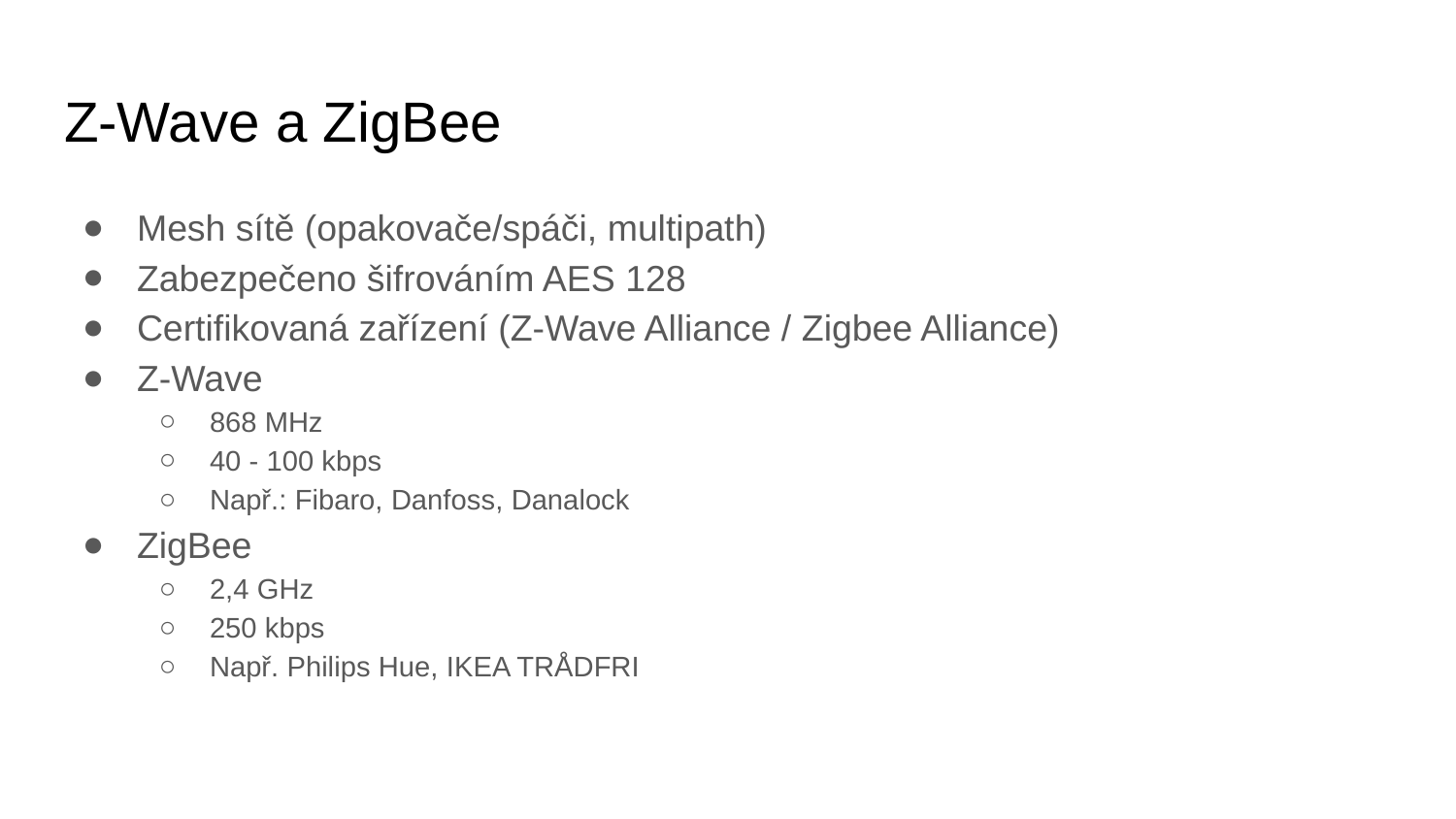

# Z-Wave a ZigBee
Mesh sítě (opakovače/spáči, multipath)
Zabezpečeno šifrováním AES 128
Certifikovaná zařízení (Z-Wave Alliance / Zigbee Alliance)
Z-Wave
868 MHz
40 - 100 kbps
Např.: Fibaro, Danfoss, Danalock
ZigBee
2,4 GHz
250 kbps
Např. Philips Hue, IKEA TRÅDFRI